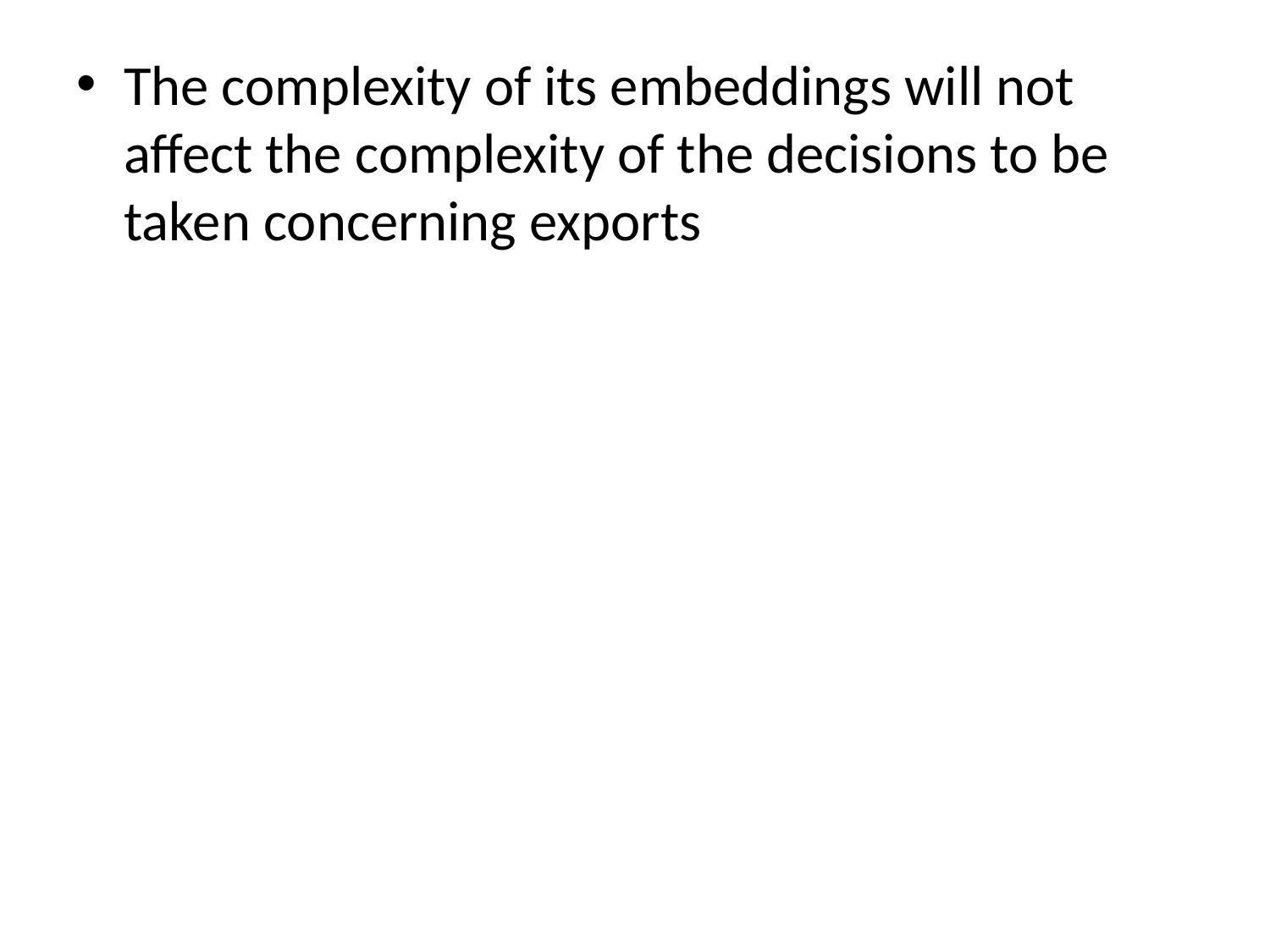

The complexity of its embeddings will not affect the complexity of the decisions to be taken concerning exports